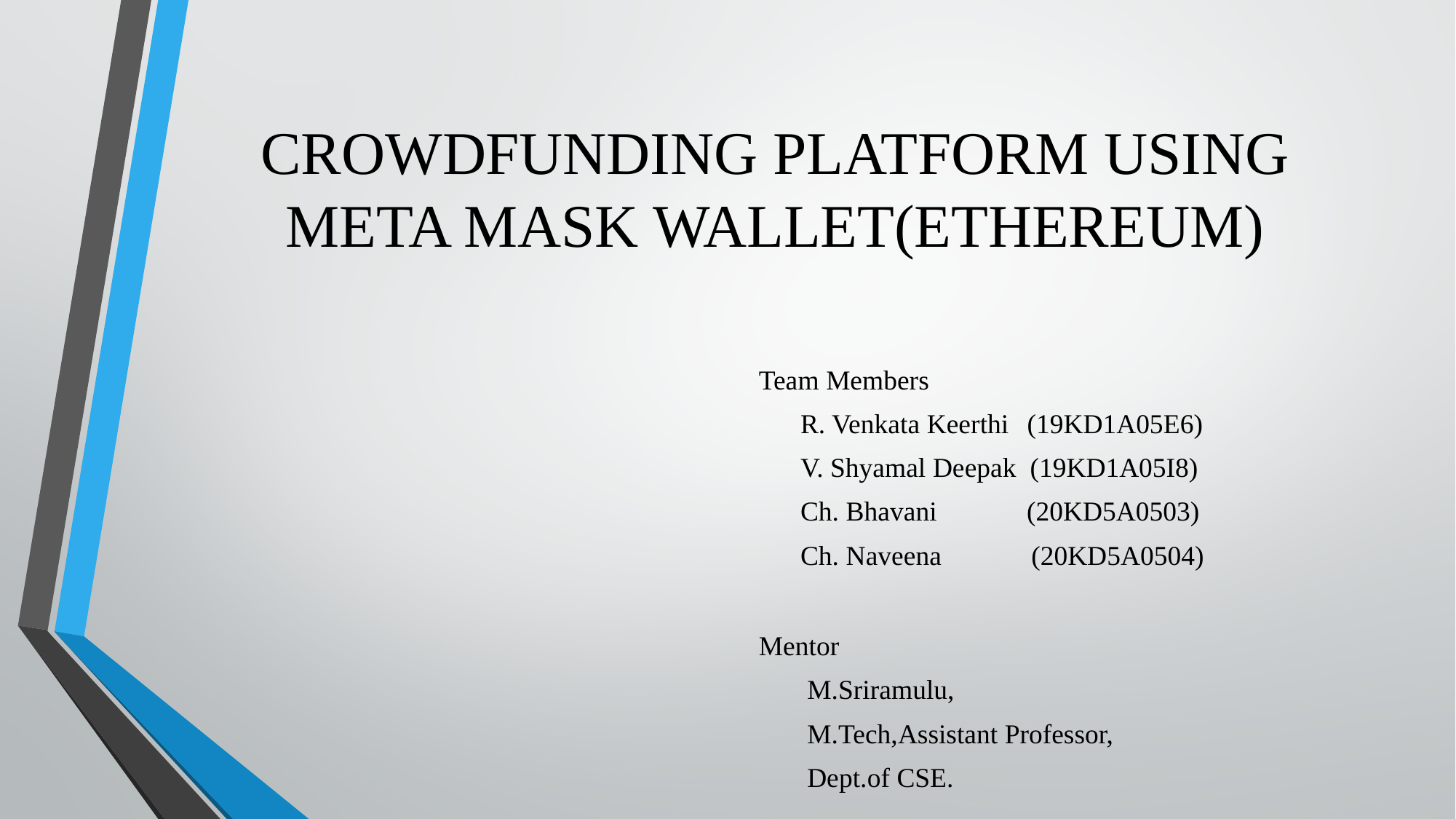

# CROWDFUNDING PLATFORM USING META MASK WALLET(ETHEREUM)
Team Members
      R. Venkata Keerthi   (19KD1A05E6)
      V. Shyamal Deepak  (19KD1A05I8)
      Ch. Bhavani             (20KD5A0503)
      Ch. Naveena             (20KD5A0504)

Mentor
       M.Sriramulu,
       M.Tech,Assistant Professor,
       Dept.of CSE.